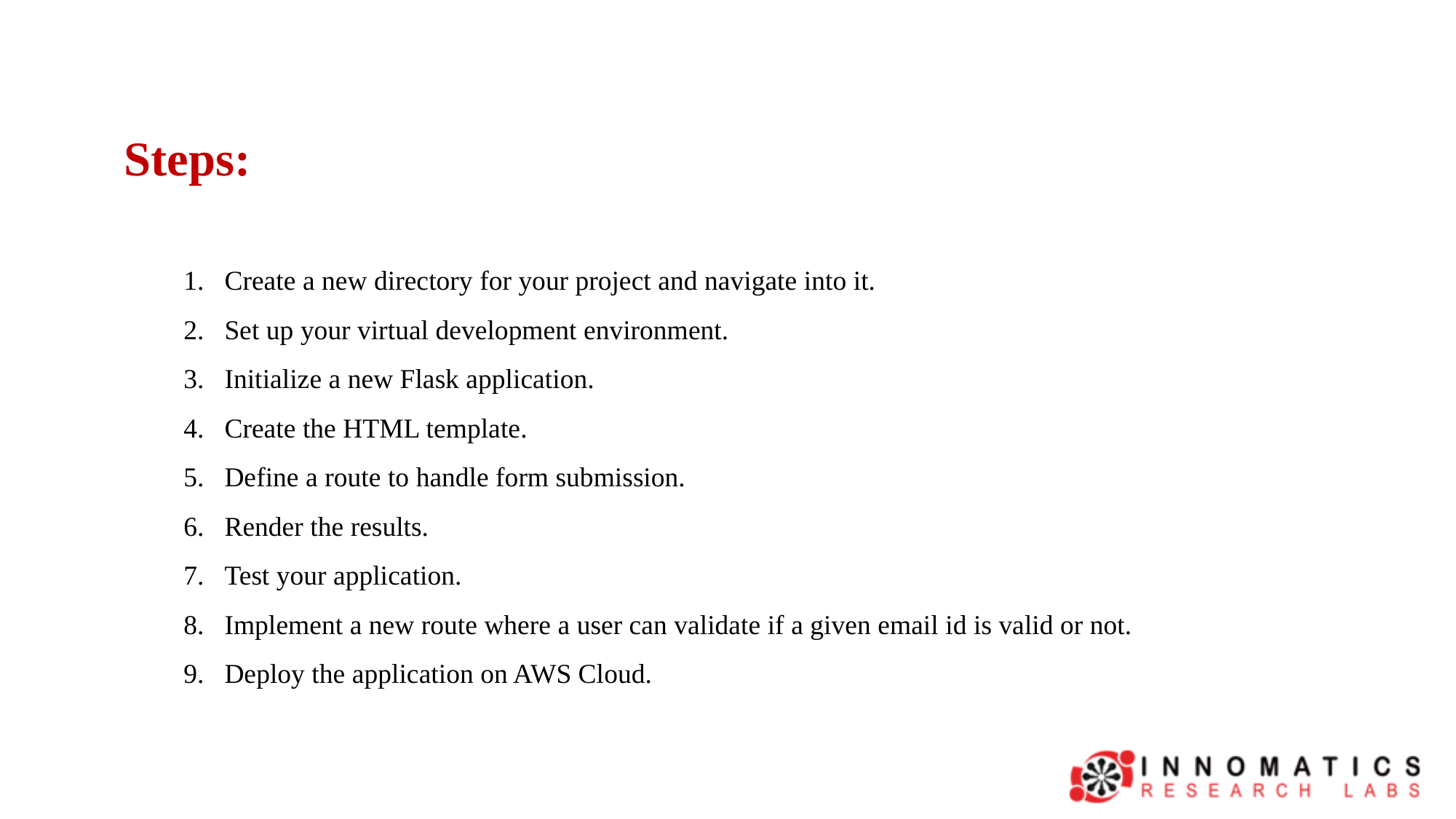

Steps:
Create a new directory for your project and navigate into it.
Set up your virtual development environment.
Initialize a new Flask application.
Create the HTML template.
Define a route to handle form submission.
Render the results.
Test your application.
Implement a new route where a user can validate if a given email id is valid or not.
Deploy the application on AWS Cloud.